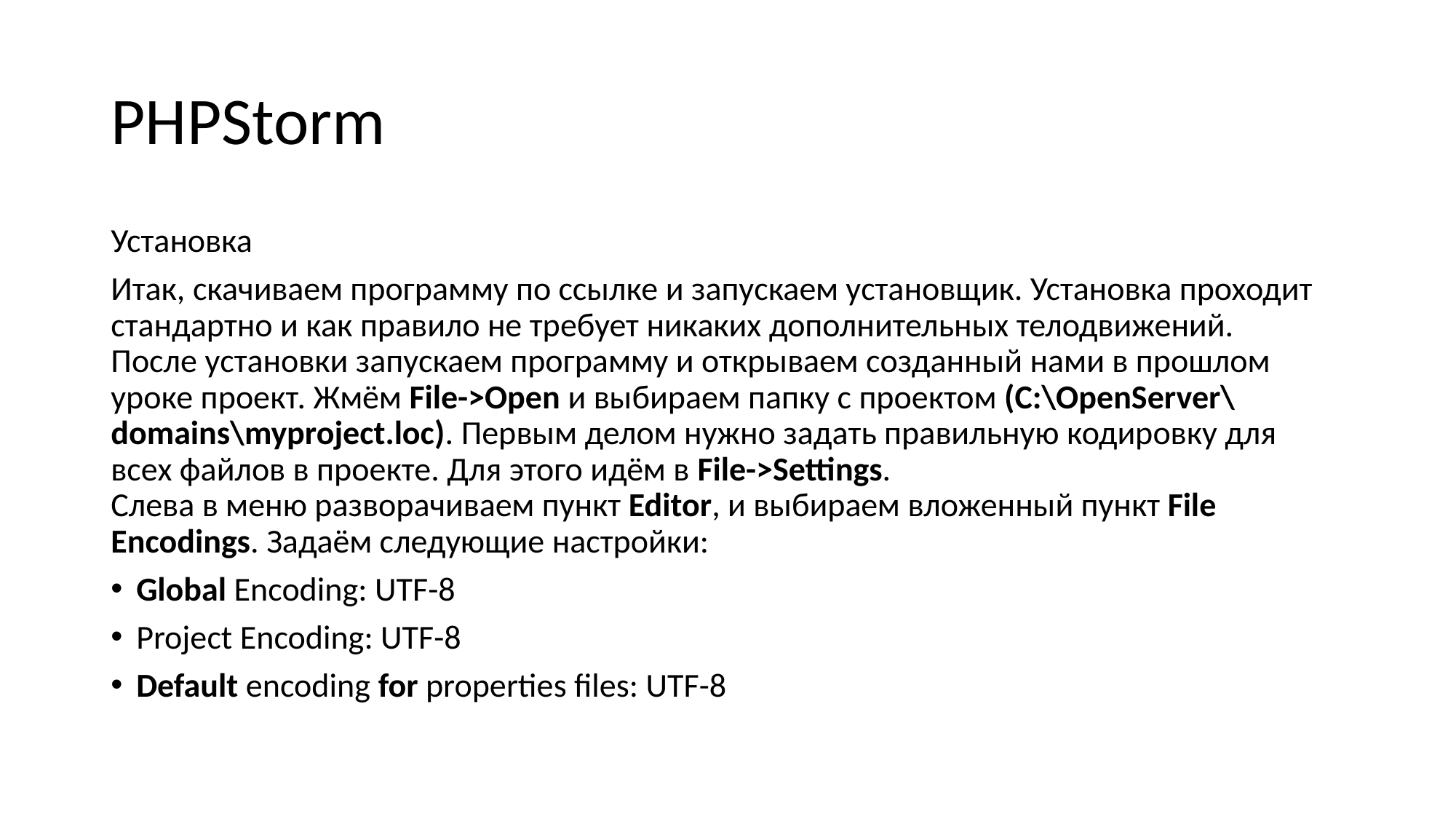

# PHPStorm
Установка
Итак, скачиваем программу по ссылке и запускаем установщик. Установка проходит стандартно и как правило не требует никаких дополнительных телодвижений.
После установки запускаем программу и открываем созданный нами в прошлом уроке проект. Жмём File->Open и выбираем папку с проектом (C:\OpenServer\domains\myproject.loc). Первым делом нужно задать правильную кодировку для всех файлов в проекте. Для этого идём в File->Settings.
Слева в меню разворачиваем пункт Editor, и выбираем вложенный пункт File Encodings. Задаём следующие настройки:
Global Encoding: UTF-8
Project Encoding: UTF-8
Default encoding for properties files: UTF-8